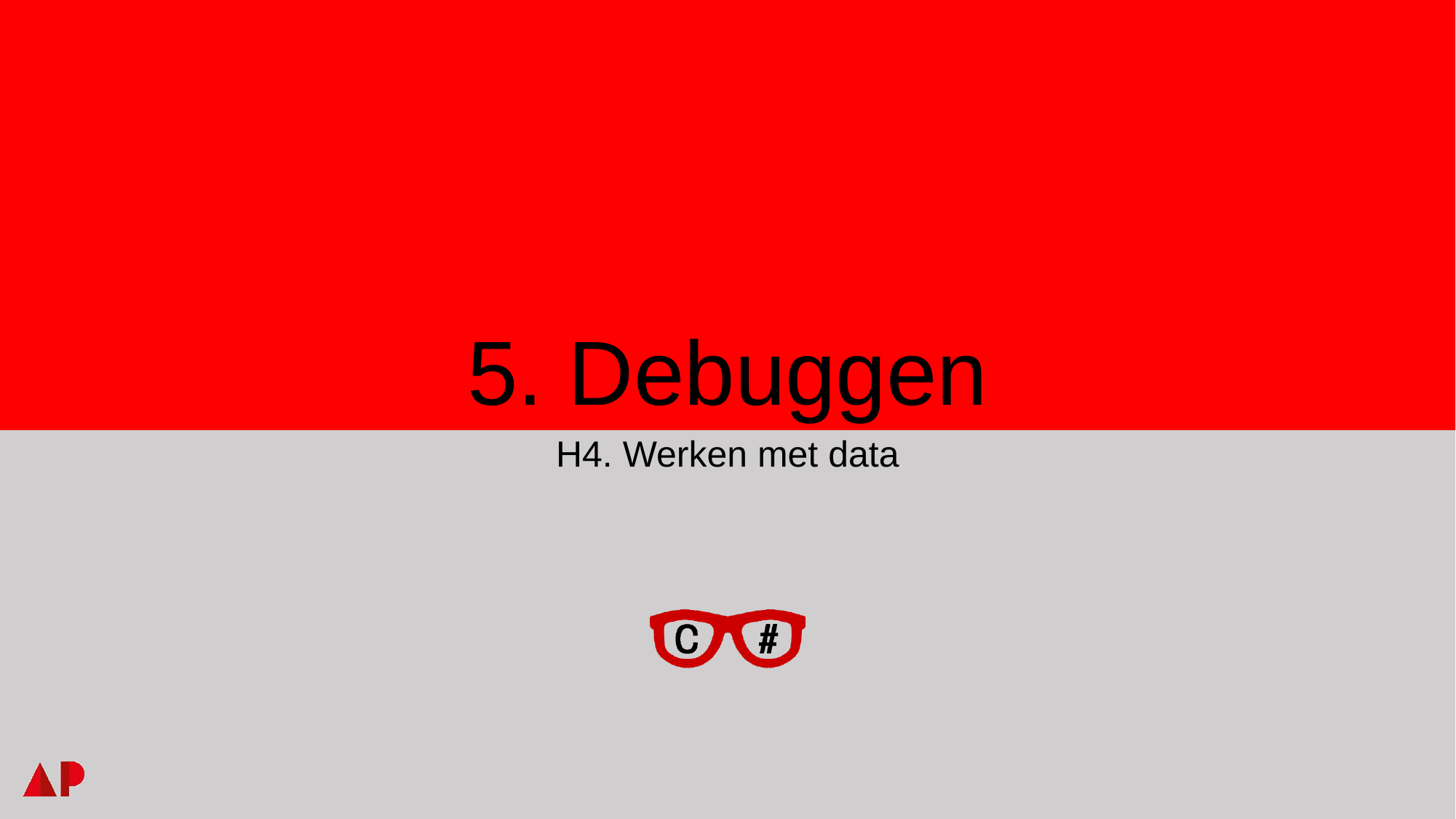

# 5. Debuggen
H4. Werken met data